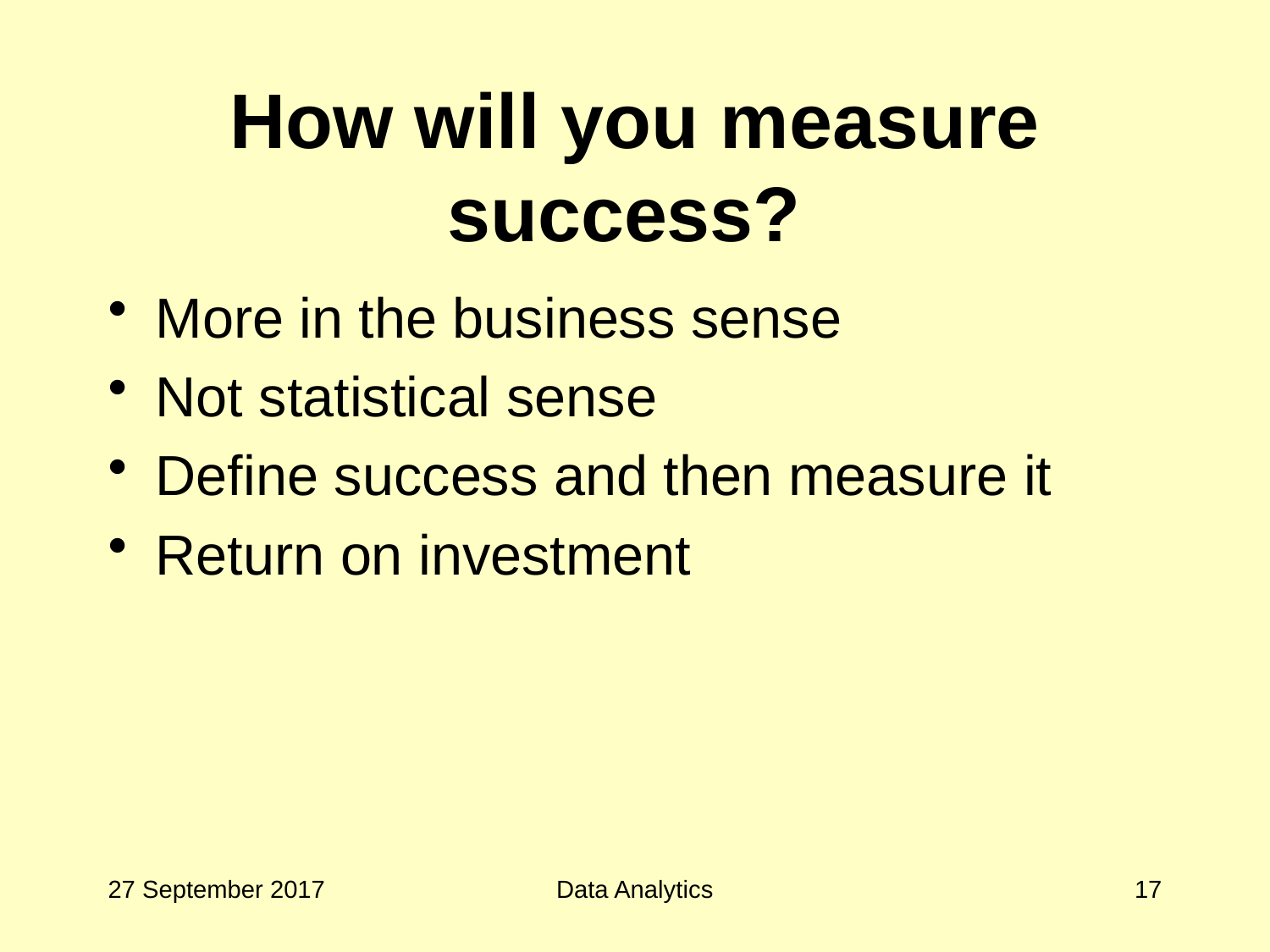

# How will you measure success?
More in the business sense
Not statistical sense
Define success and then measure it
Return on investment

27 September 2017
Data Analytics
17